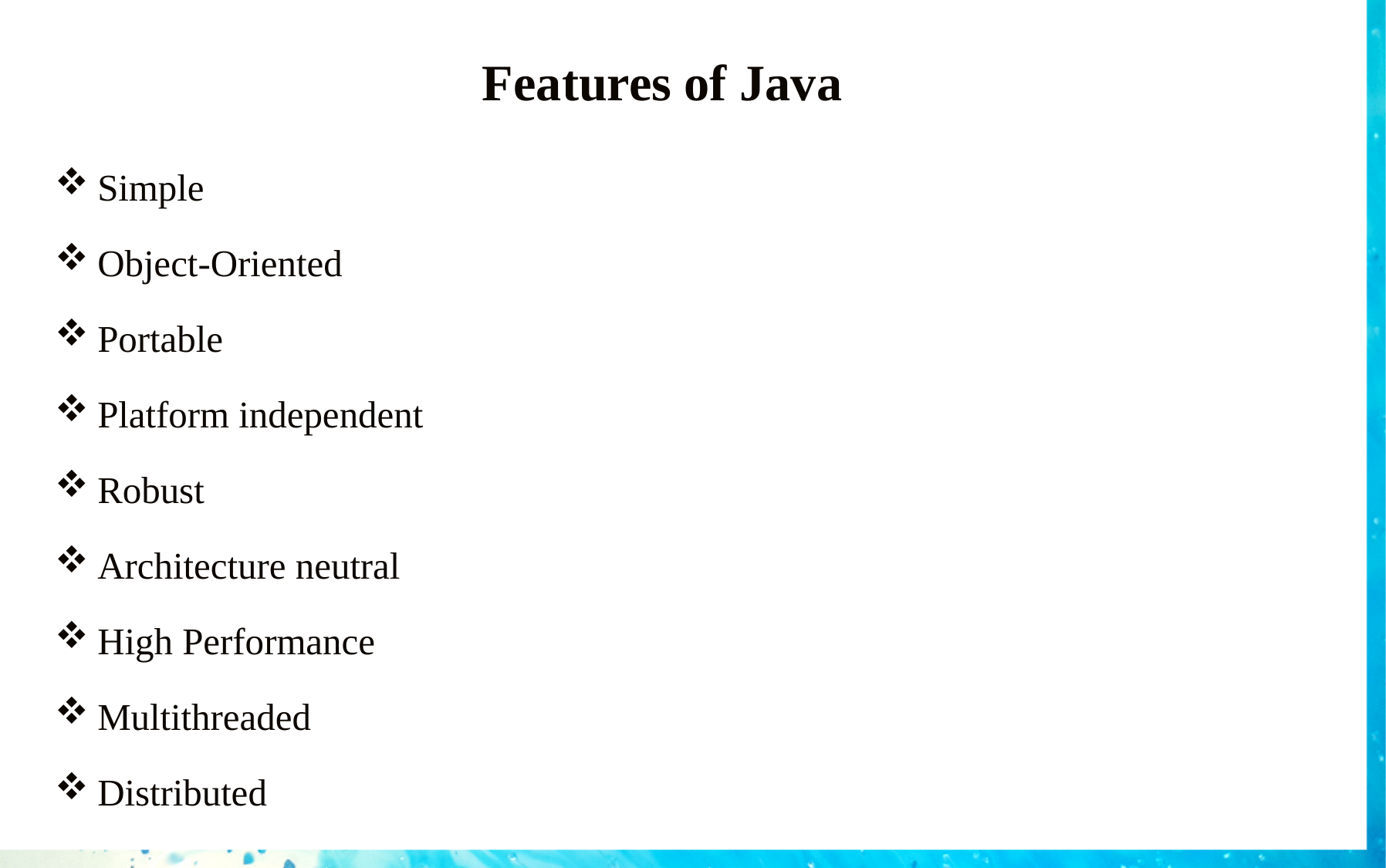

# Features of Java
Simple
Object-Oriented
Portable
Platform independent
Robust
Architecture neutral
High Performance
Multithreaded
Distributed